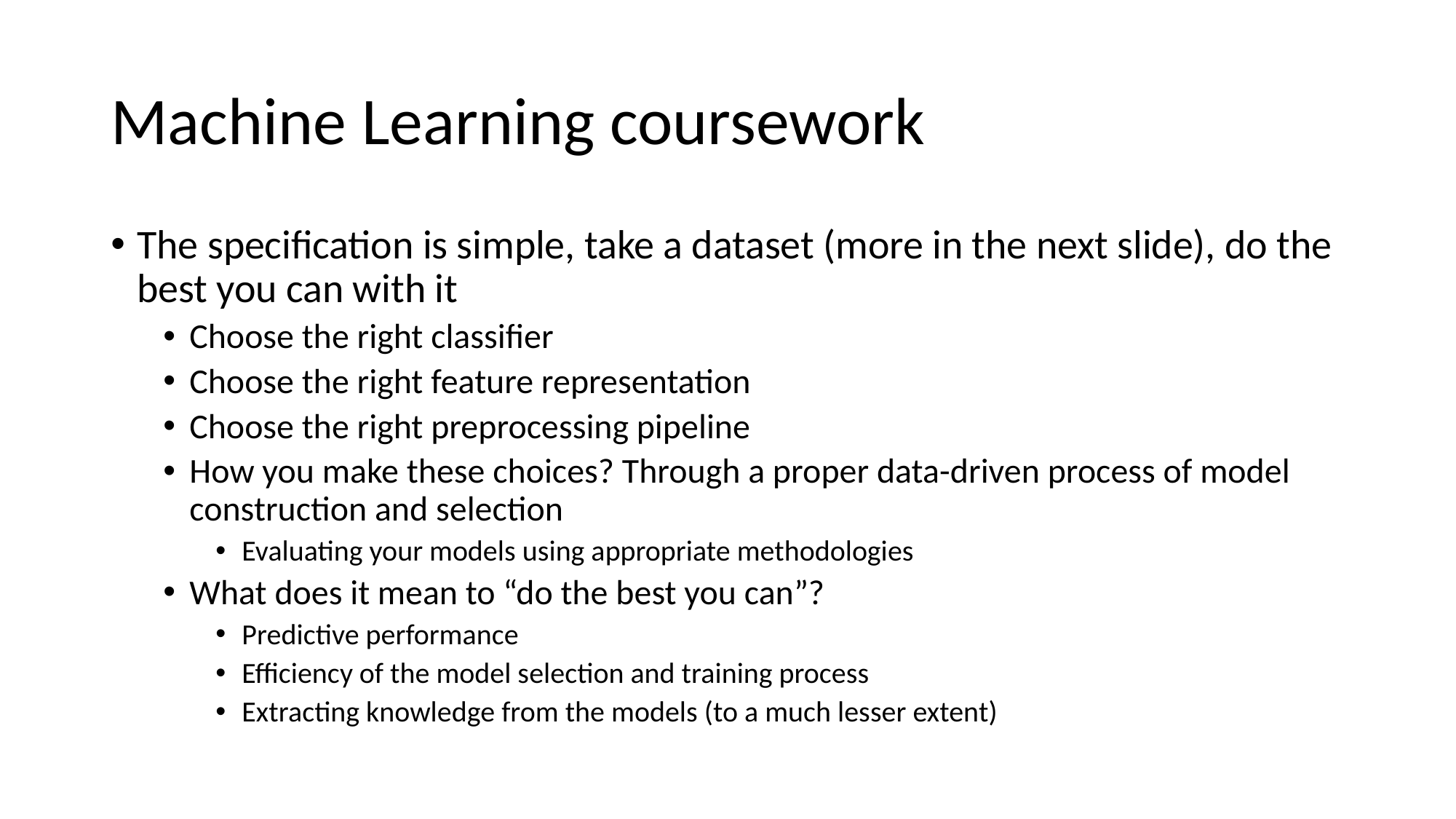

# Machine Learning coursework
The specification is simple, take a dataset (more in the next slide), do the best you can with it
Choose the right classifier
Choose the right feature representation
Choose the right preprocessing pipeline
How you make these choices? Through a proper data-driven process of model construction and selection
Evaluating your models using appropriate methodologies
What does it mean to “do the best you can”?
Predictive performance
Efficiency of the model selection and training process
Extracting knowledge from the models (to a much lesser extent)